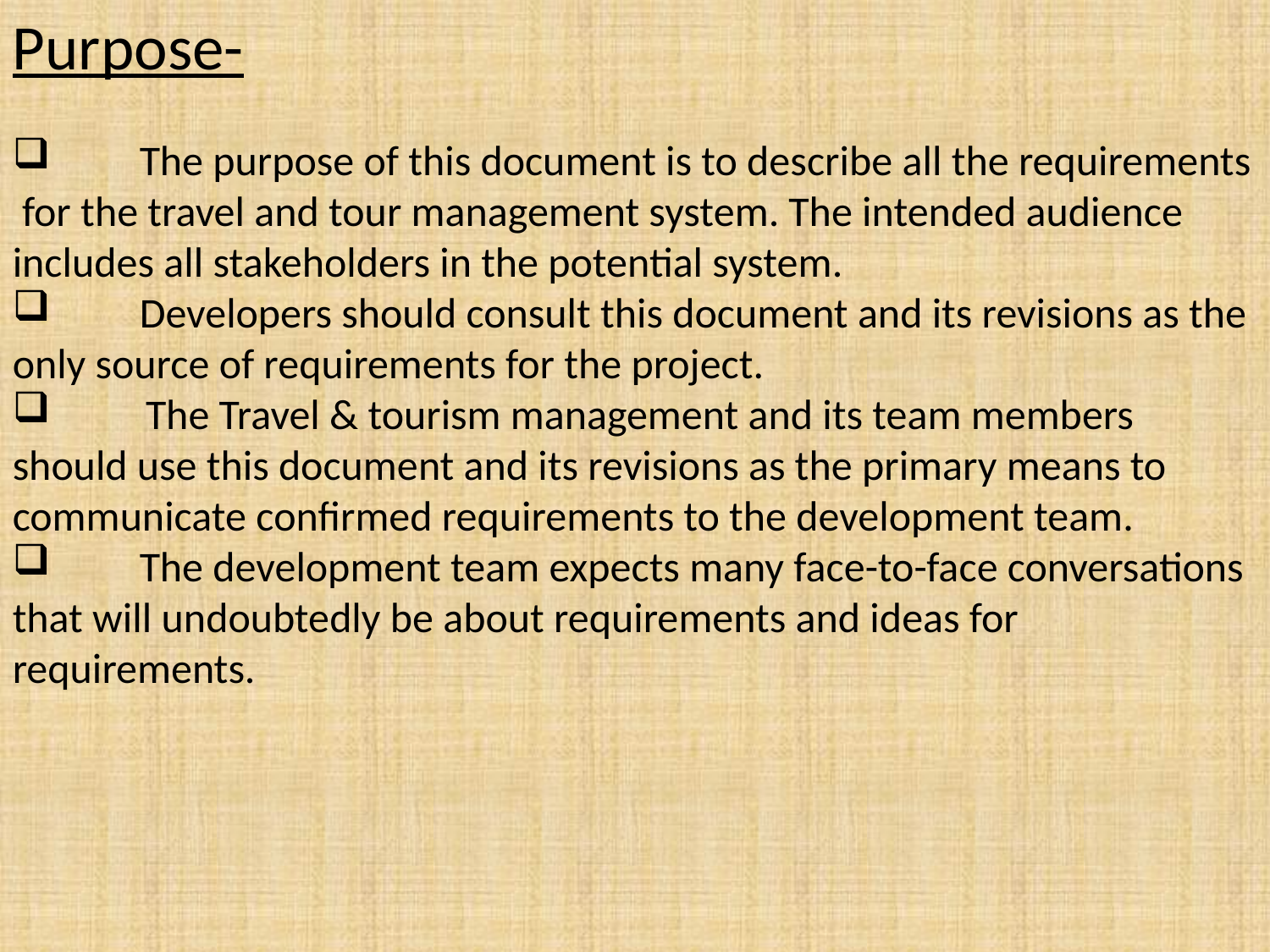

Purpose-

	The purpose of this document is to describe all the requirements
 for the travel and tour management system. The intended audience
includes all stakeholders in the potential system.
	Developers should consult this document and its revisions as the only source of requirements for the project.
          The Travel & tourism management and its team members should use this document and its revisions as the primary means to communicate confirmed requirements to the development team.
	The development team expects many face-to-face conversations that will undoubtedly be about requirements and ideas for requirements.